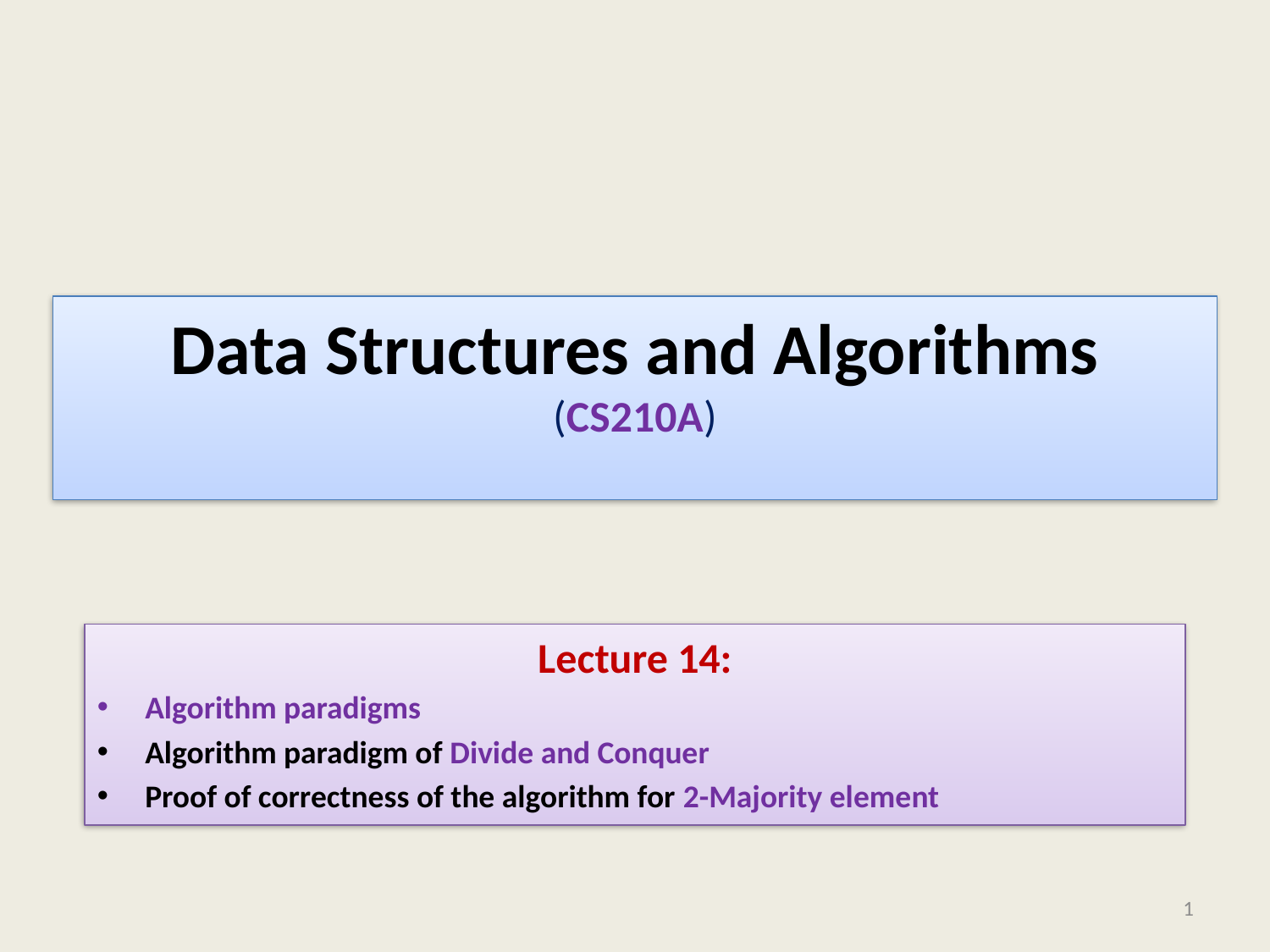

# Data Structures and Algorithms (CS210A)
Lecture 14:
Algorithm paradigms
Algorithm paradigm of Divide and Conquer
Proof of correctness of the algorithm for 2-Majority element
1